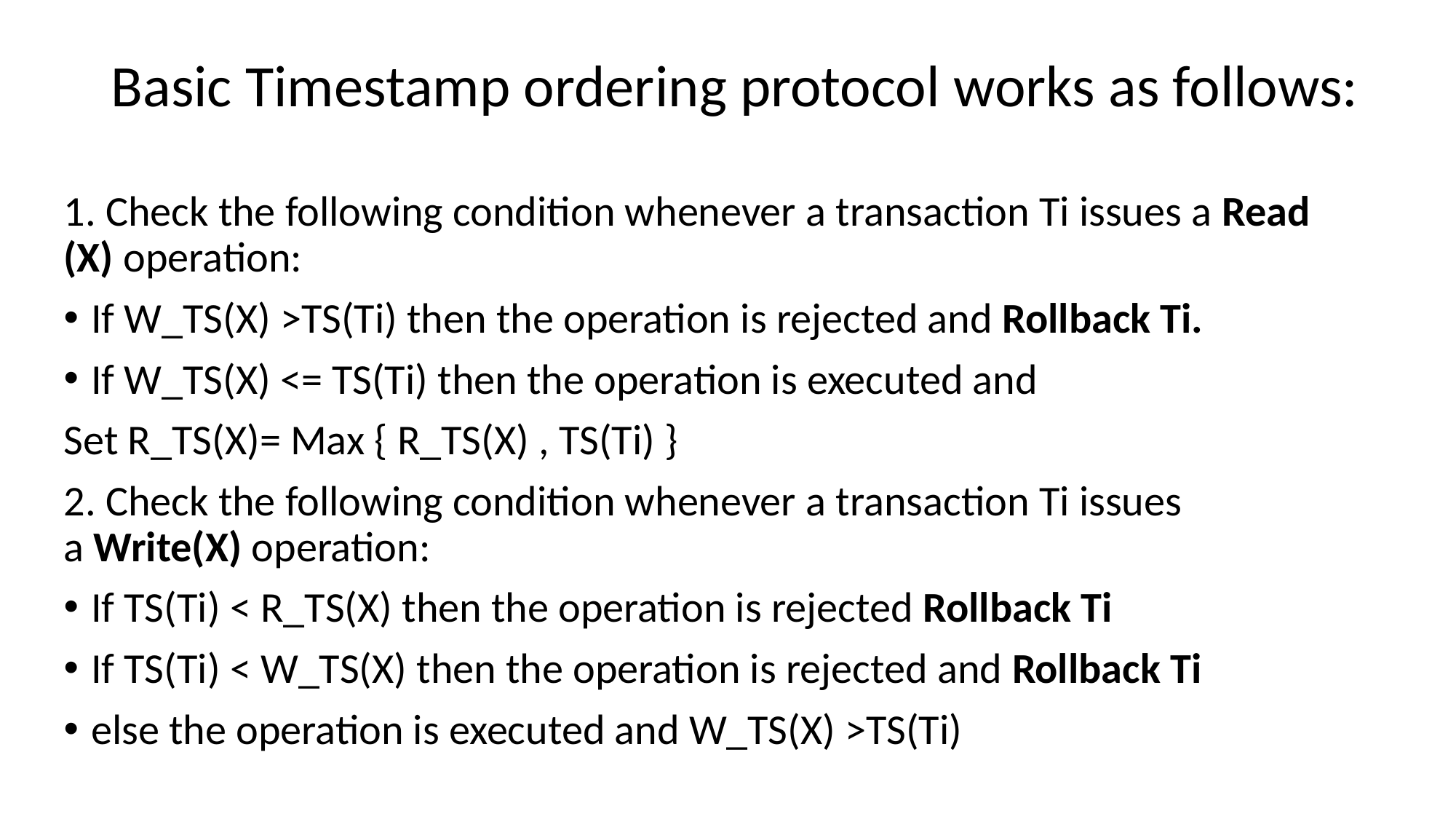

# Basic Timestamp ordering protocol works as follows:
1. Check the following condition whenever a transaction Ti issues a Read (X) operation:
If W_TS(X) >TS(Ti) then the operation is rejected and Rollback Ti.
If W_TS(X) <= TS(Ti) then the operation is executed and
Set R_TS(X)= Max { R_TS(X) , TS(Ti) }
2. Check the following condition whenever a transaction Ti issues a Write(X) operation:
If TS(Ti) < R_TS(X) then the operation is rejected Rollback Ti
If TS(Ti) < W_TS(X) then the operation is rejected and Rollback Ti
else the operation is executed and W_TS(X) >TS(Ti)